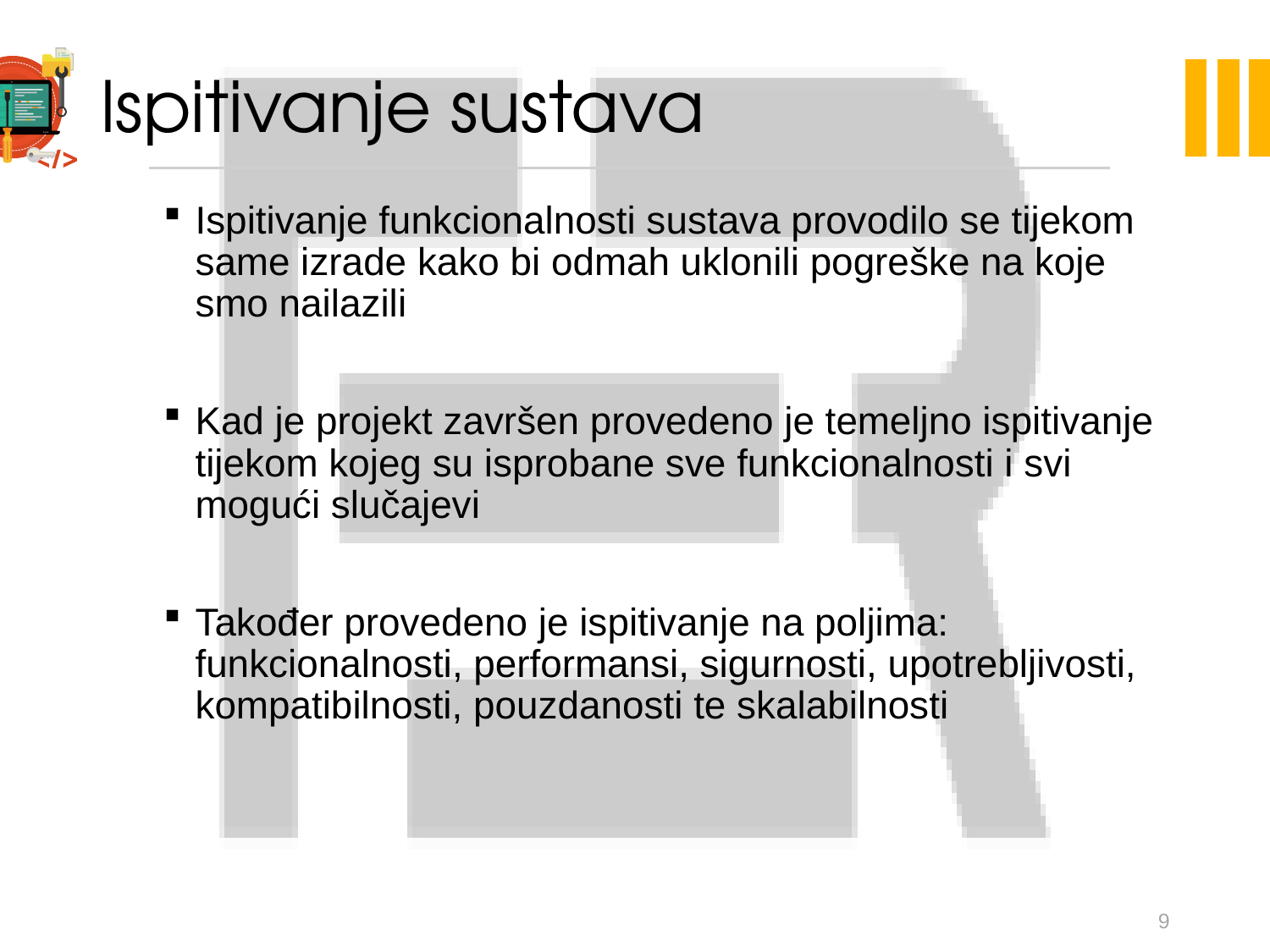

# Ispitivanje sustava
Ispitivanje funkcionalnosti sustava provodilo se tijekom same izrade kako bi odmah uklonili pogreške na koje smo nailazili

Kad je projekt završen provedeno je temeljno ispitivanje tijekom kojeg su isprobane sve funkcionalnosti i svi mogući slučajevi

Također provedeno je ispitivanje na poljima: funkcionalnosti, performansi, sigurnosti, upotrebljivosti, kompatibilnosti, pouzdanosti te skalabilnosti
9